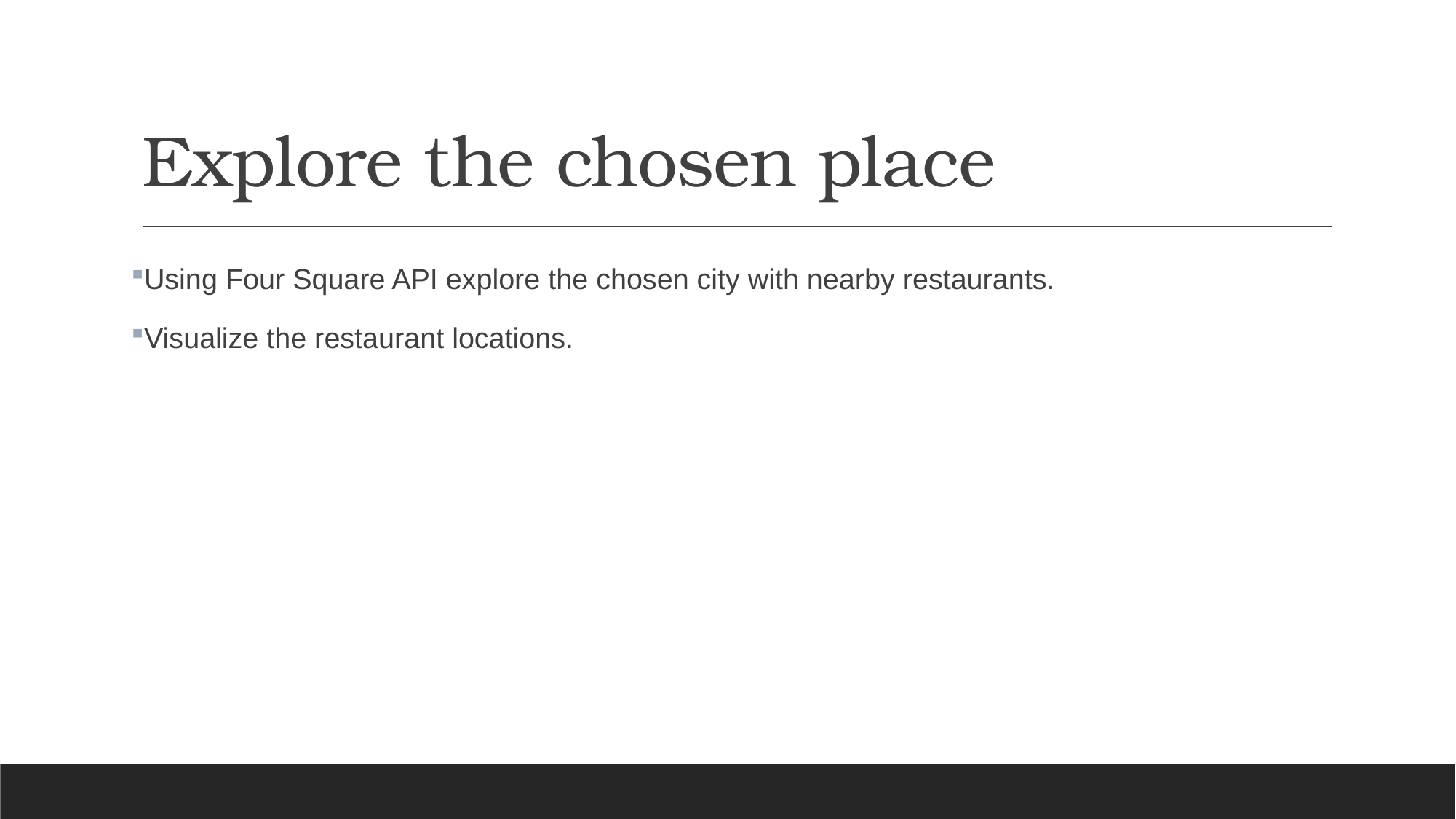

# Explore the chosen place
Using Four Square API explore the chosen city with nearby restaurants.
Visualize the restaurant locations.